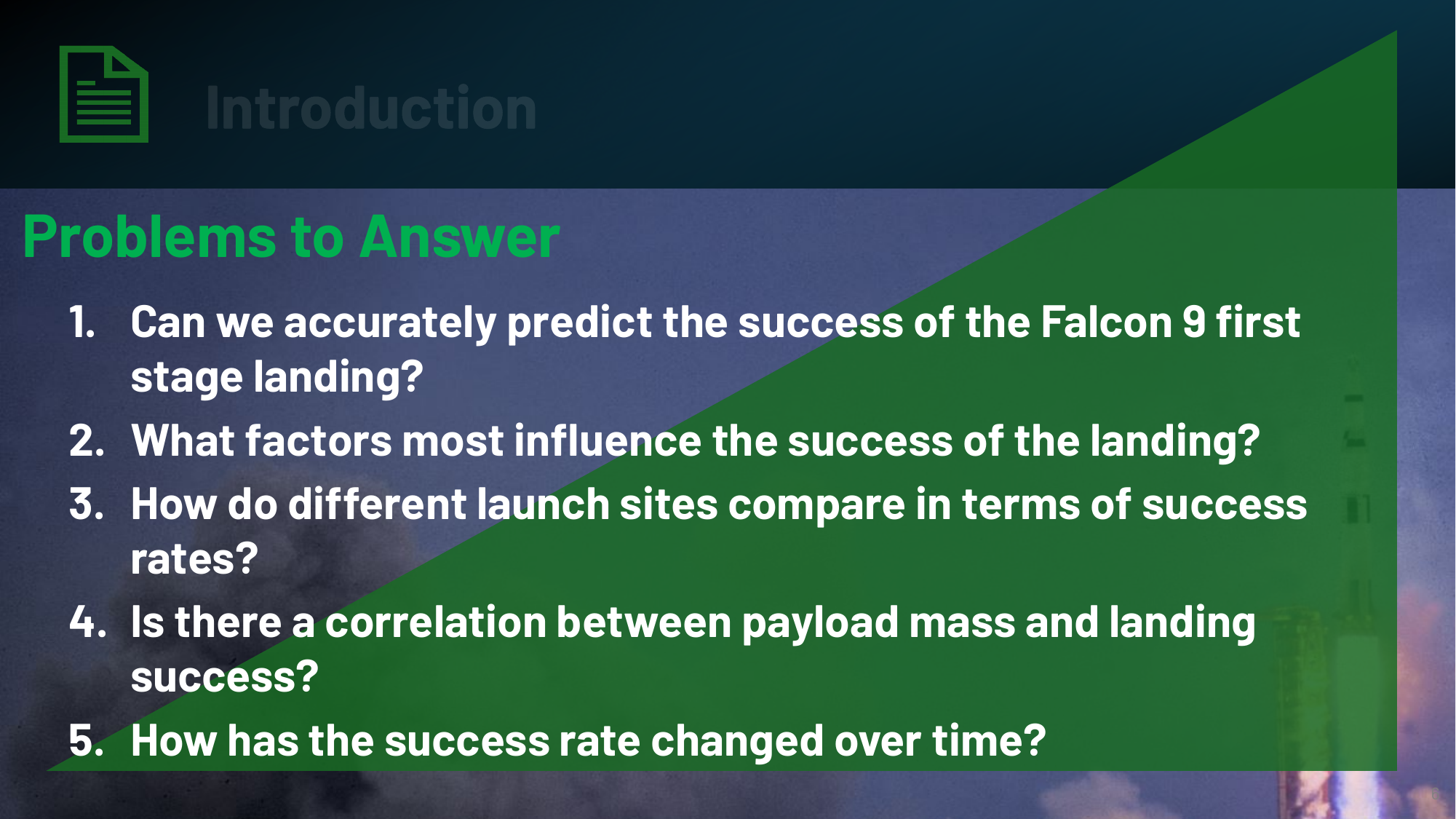

Introduction

Problems to Answer
Can we accurately predict the success of the Falcon 9 first stage landing?
What factors most influence the success of the landing?
How do different launch sites compare in terms of success rates?
Is there a correlation between payload mass and landing success?
How has the success rate changed over time?
6